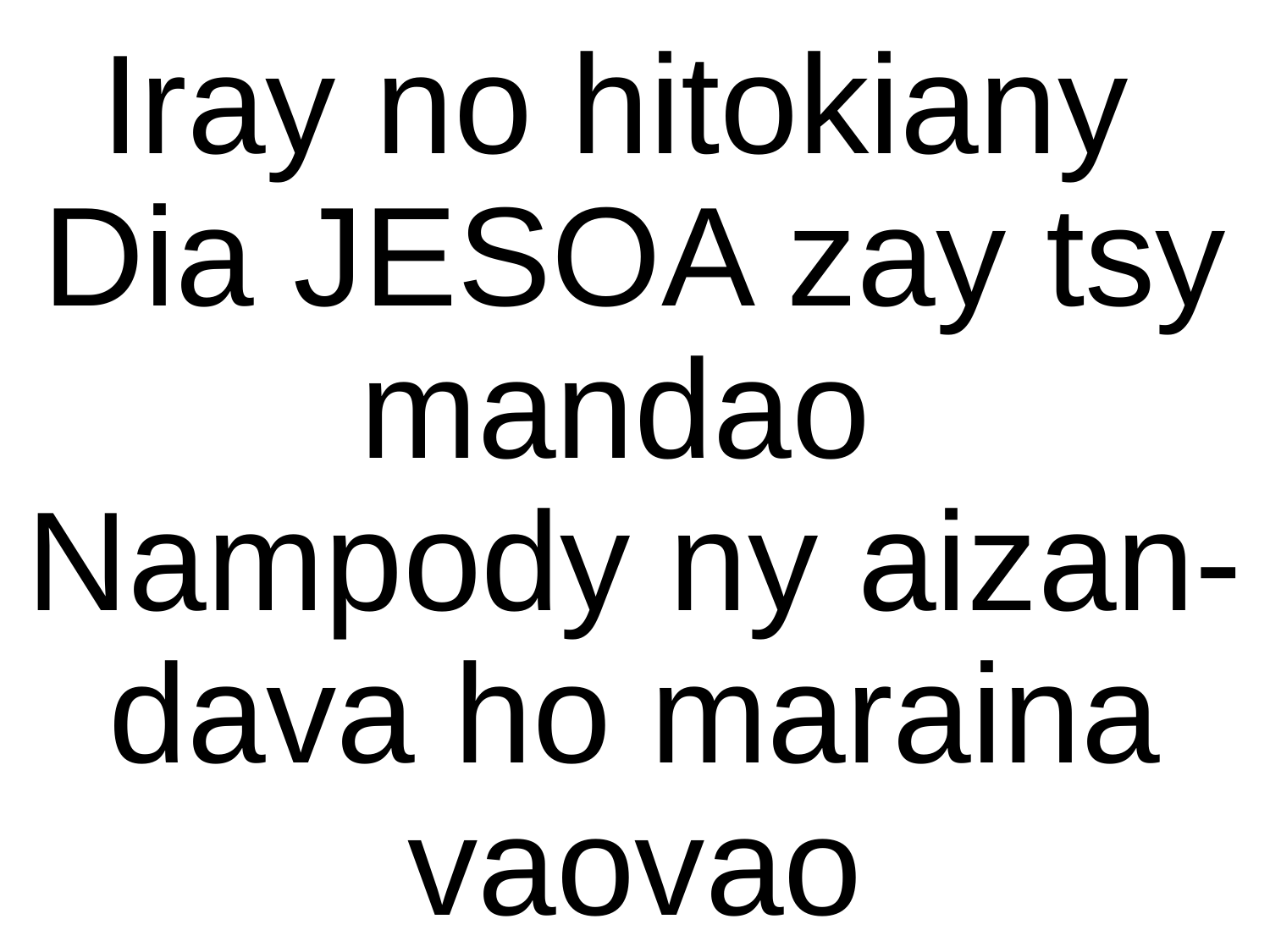

# Iray no hitokiany Dia JESOA zay tsy mandao Nampody ny aizan-dava ho maraina vaovao